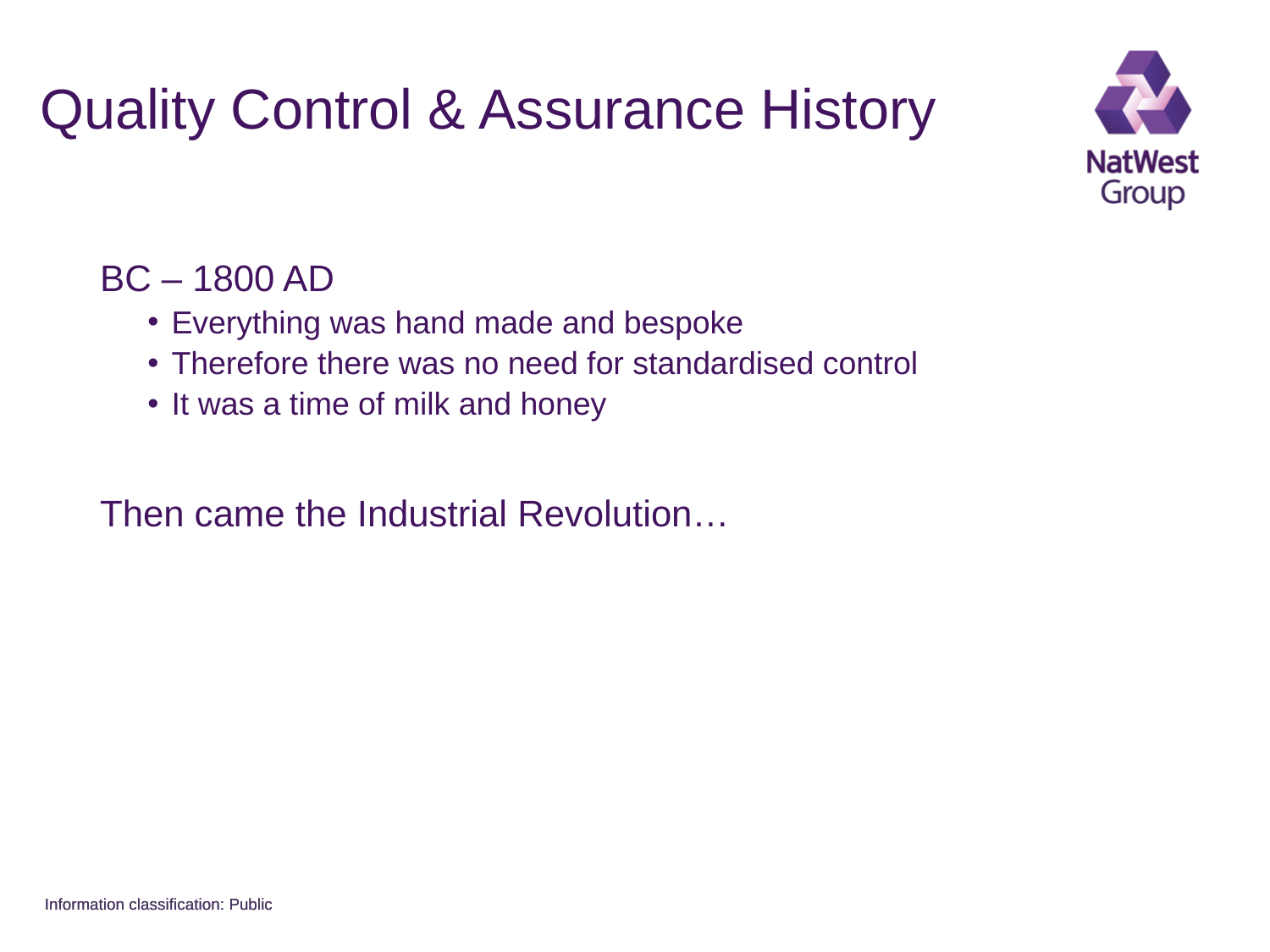

FOR INTERNAL USE ONLY
# Quality Control & Assurance History
BC – 1800 AD
Everything was hand made and bespoke
Therefore there was no need for standardised control
It was a time of milk and honey

Then came the Industrial Revolution…
Information classiﬁcation: Public